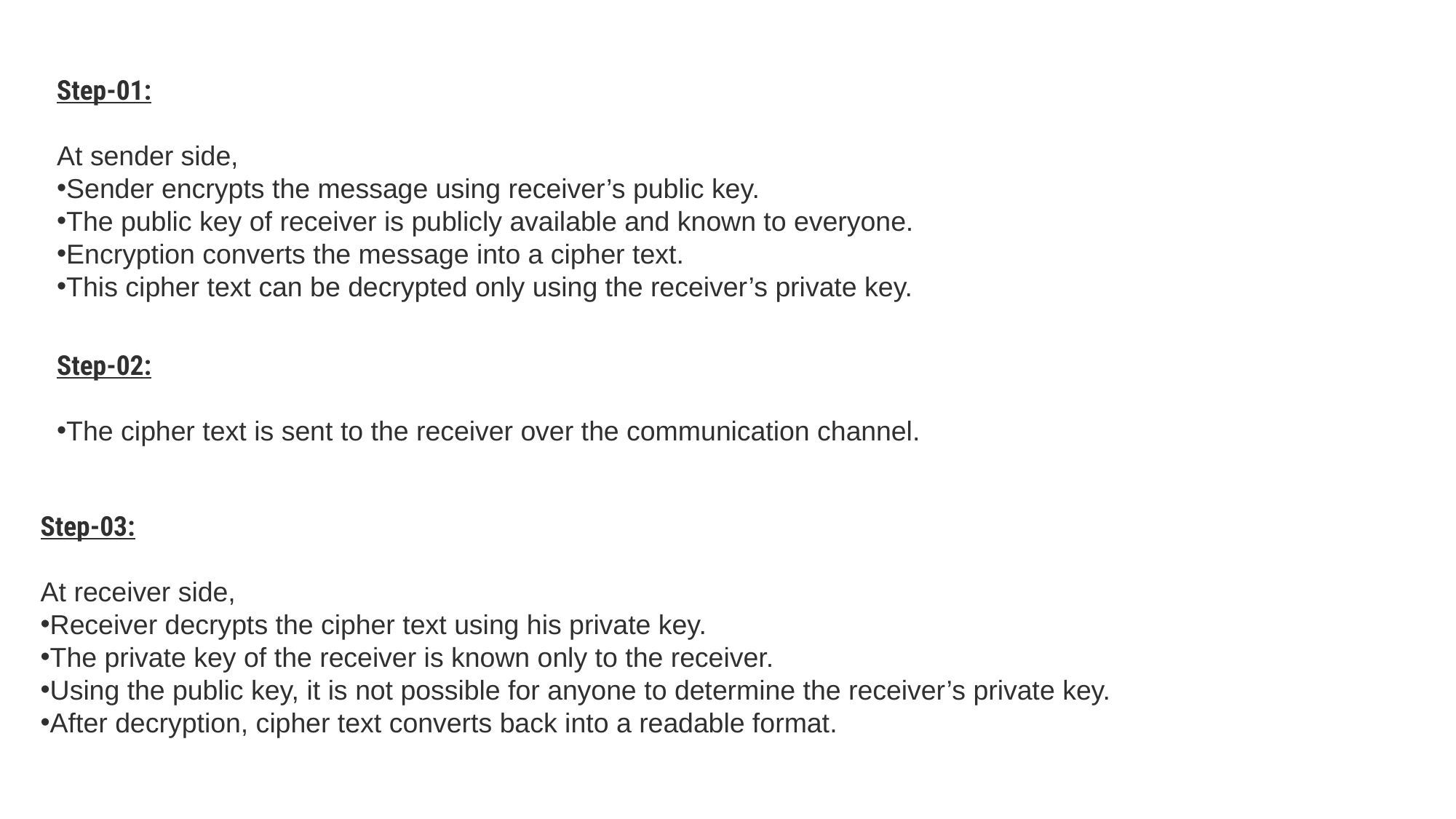

Step-01:

At sender side,
Sender encrypts the message using receiver’s public key.
The public key of receiver is publicly available and known to everyone.
Encryption converts the message into a cipher text.
This cipher text can be decrypted only using the receiver’s private key.
Step-02:

The cipher text is sent to the receiver over the communication channel.
Step-03:

At receiver side,
Receiver decrypts the cipher text using his private key.
The private key of the receiver is known only to the receiver.
Using the public key, it is not possible for anyone to determine the receiver’s private key.
After decryption, cipher text converts back into a readable format.